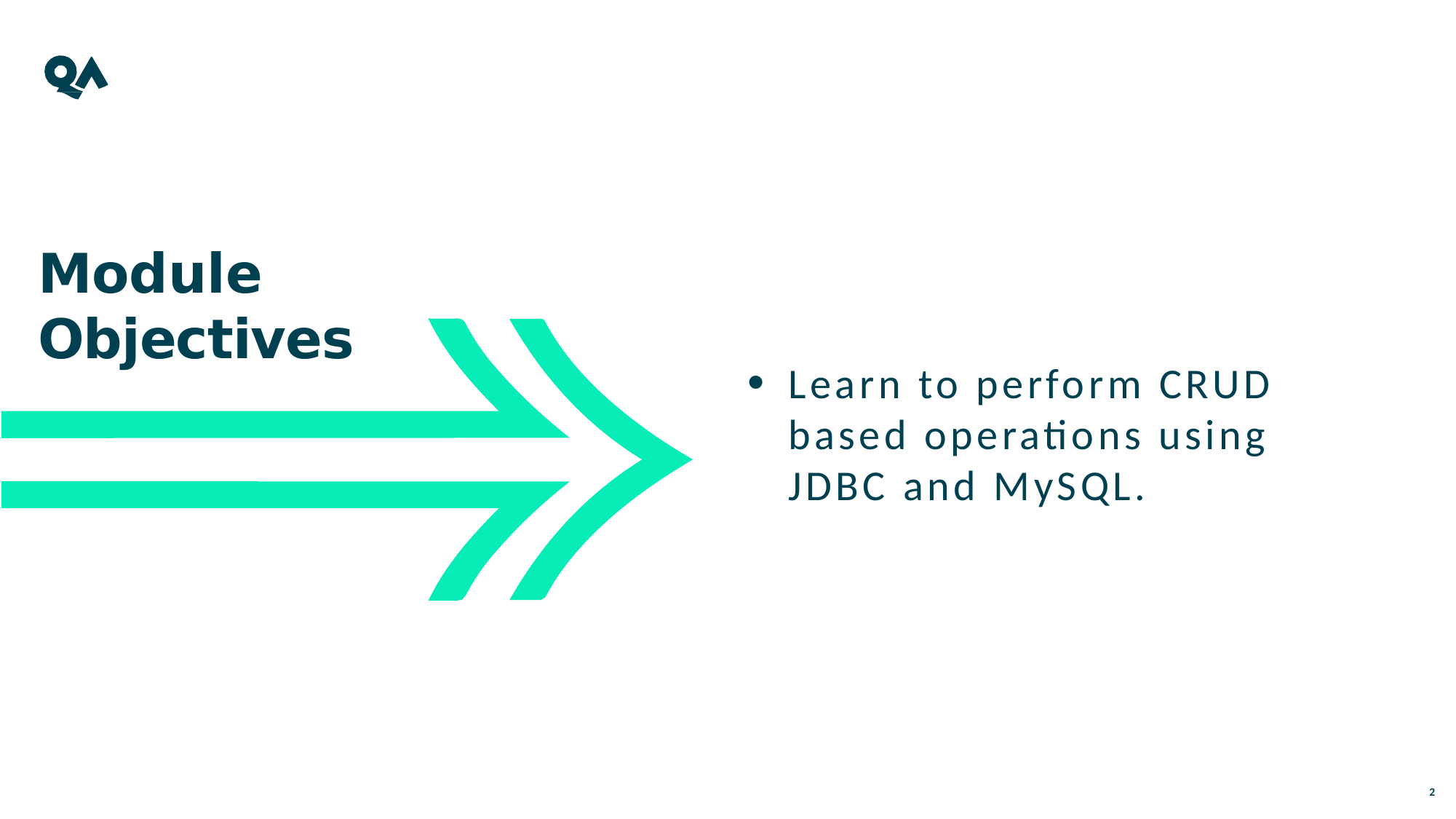

Module Objectives

Learn to perform CRUD based operations using JDBC and MySQL.
2